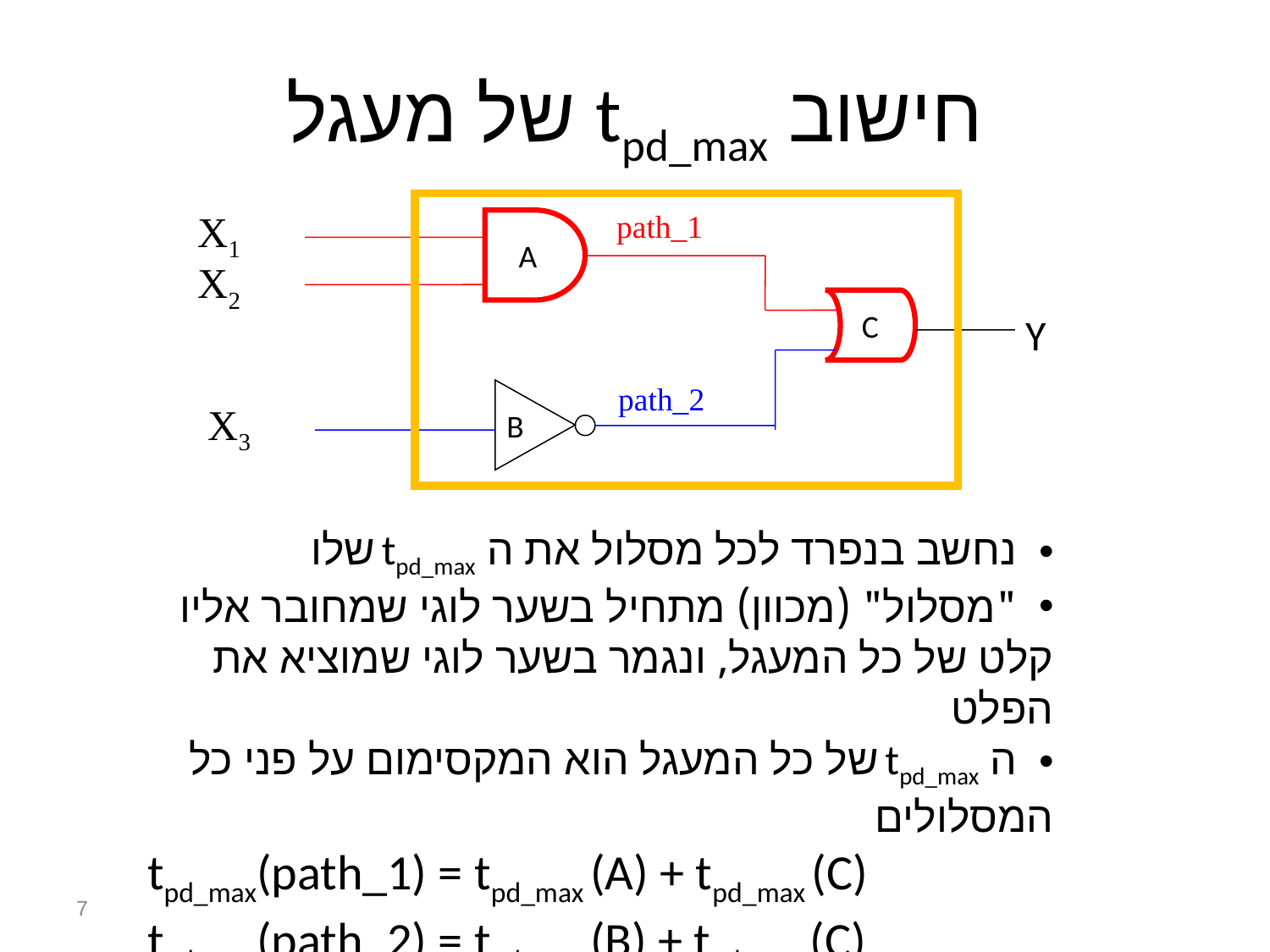

חישוב tpd_max של מעגל

X1
path_1
A

X2

C
Y

path_2
B
X3

  נחשב בנפרד לכל מסלול את ה tpd_max שלו
  "מסלול" (מכוון) מתחיל בשער לוגי שמחובר אליו קלט של כל המעגל, ונגמר בשער לוגי שמוציא את הפלט
  ה tpd_max של כל המעגל הוא המקסימום על פני כל המסלולים
tpd_max(path_1) = tpd_max (A) + tpd_max (C)
tpd_max(path_2) = tpd_max (B) + tpd_max (C)
7